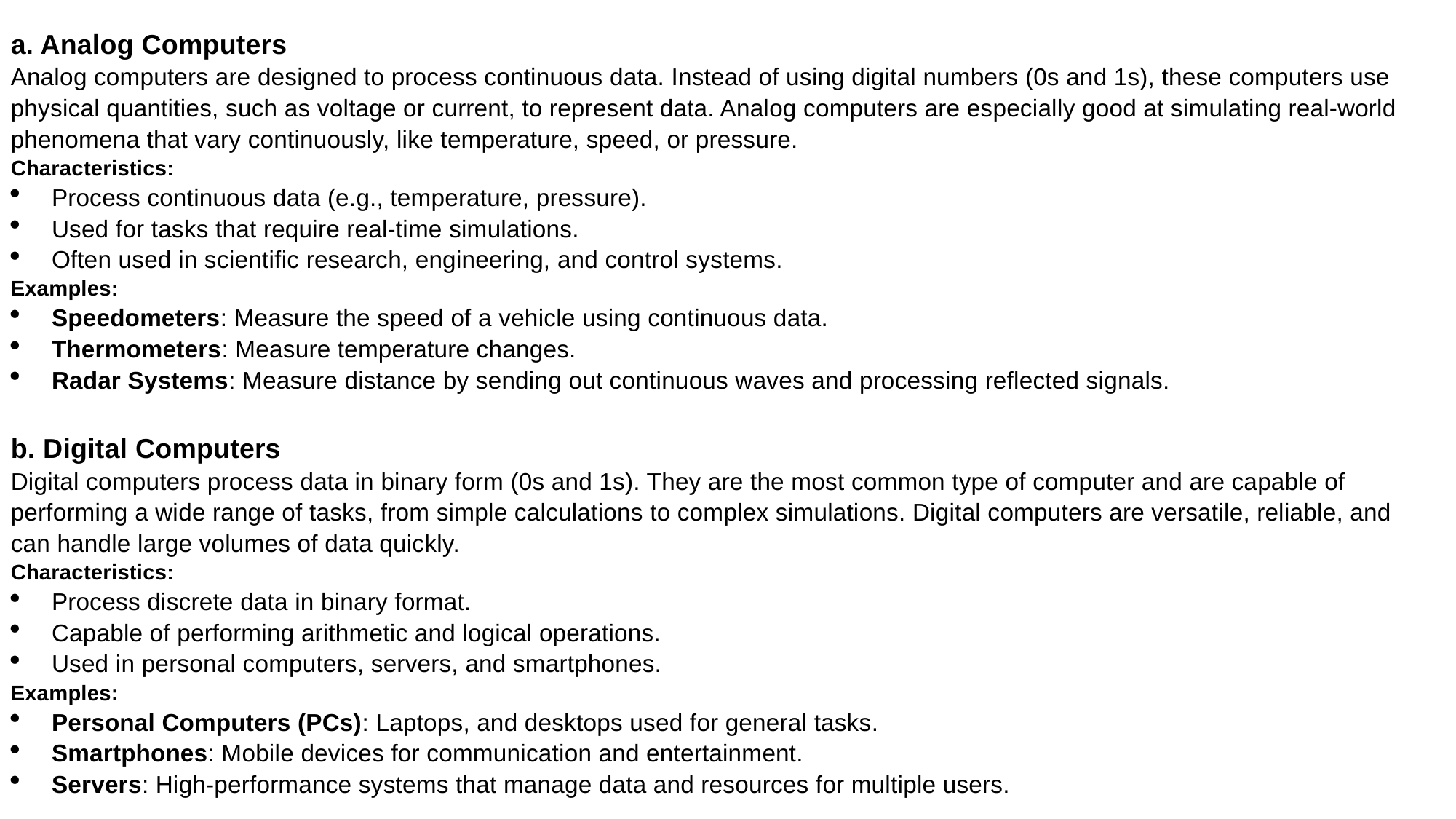

a. Analog Computers
Analog computers are designed to process continuous data. Instead of using digital numbers (0s and 1s), these computers use physical quantities, such as voltage or current, to represent data. Analog computers are especially good at simulating real-world phenomena that vary continuously, like temperature, speed, or pressure.
Characteristics:
Process continuous data (e.g., temperature, pressure).
Used for tasks that require real-time simulations.
Often used in scientific research, engineering, and control systems.
Examples:
Speedometers: Measure the speed of a vehicle using continuous data.
Thermometers: Measure temperature changes.
Radar Systems: Measure distance by sending out continuous waves and processing reflected signals.

b. Digital Computers
Digital computers process data in binary form (0s and 1s). They are the most common type of computer and are capable of performing a wide range of tasks, from simple calculations to complex simulations. Digital computers are versatile, reliable, and can handle large volumes of data quickly.
Characteristics:
Process discrete data in binary format.
Capable of performing arithmetic and logical operations.
Used in personal computers, servers, and smartphones.
Examples:
Personal Computers (PCs): Laptops, and desktops used for general tasks.
Smartphones: Mobile devices for communication and entertainment.
Servers: High-performance systems that manage data and resources for multiple users.